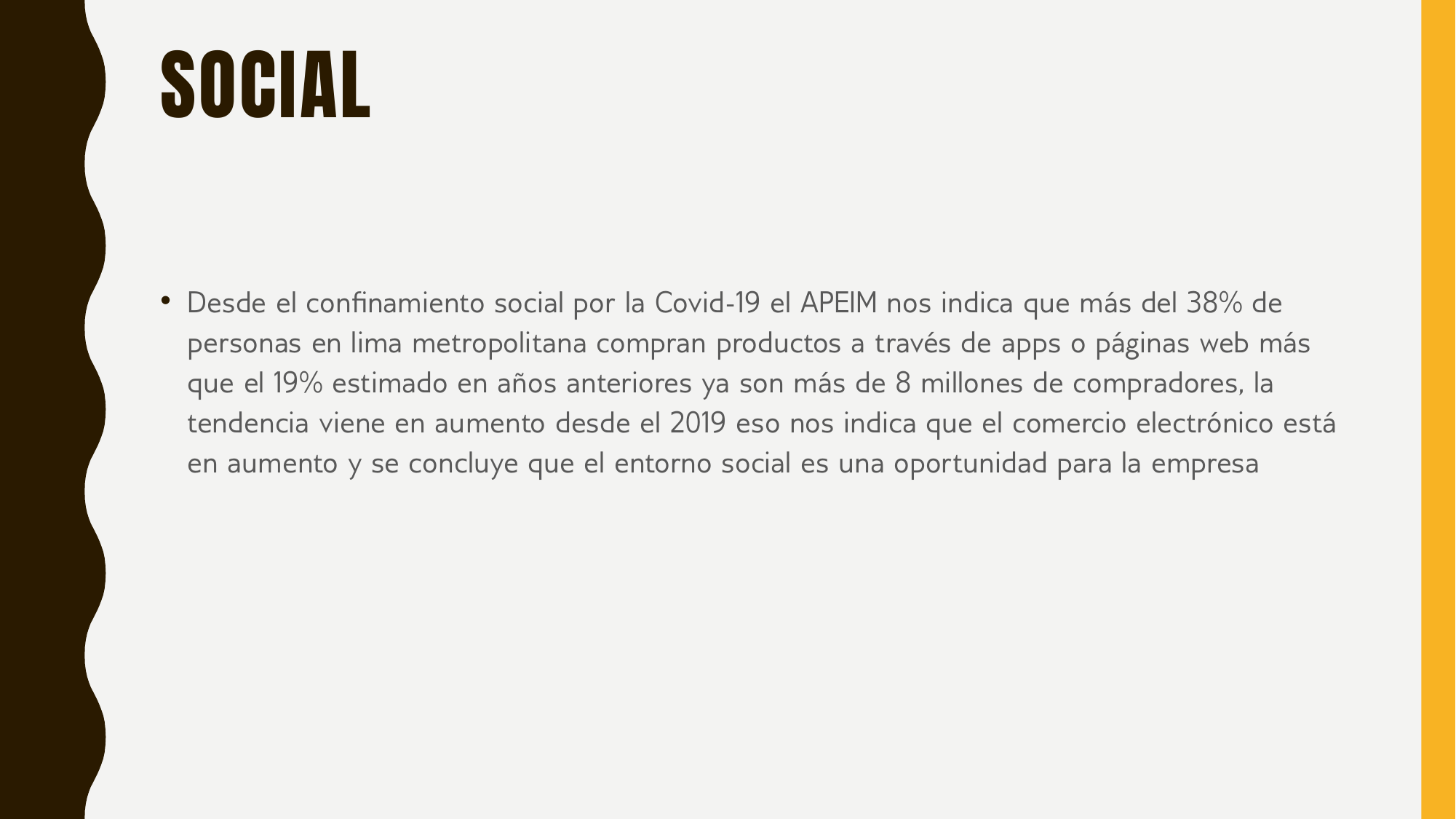

# SOCIAL
Desde el confinamiento social por la Covid-19 el APEIM nos indica que más del 38% de personas en lima metropolitana compran productos a través de apps o páginas web más que el 19% estimado en años anteriores ya son más de 8 millones de compradores, la tendencia viene en aumento desde el 2019 eso nos indica que el comercio electrónico está en aumento y se concluye que el entorno social es una oportunidad para la empresa